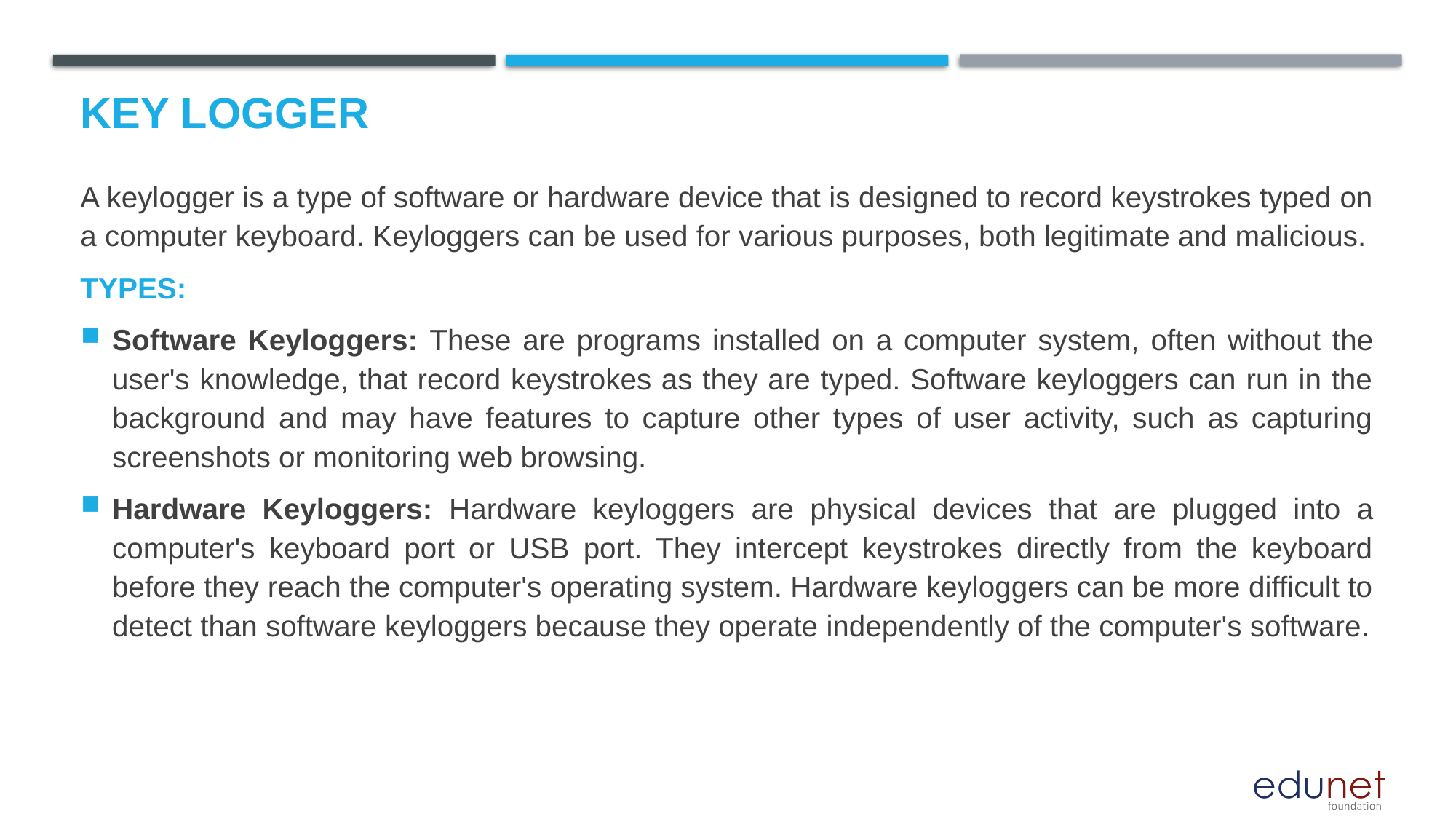

# Key logger
A keylogger is a type of software or hardware device that is designed to record keystrokes typed on a computer keyboard. Keyloggers can be used for various purposes, both legitimate and malicious.
TYPES:
Software Keyloggers: These are programs installed on a computer system, often without the user's knowledge, that record keystrokes as they are typed. Software keyloggers can run in the background and may have features to capture other types of user activity, such as capturing screenshots or monitoring web browsing.
Hardware Keyloggers: Hardware keyloggers are physical devices that are plugged into a computer's keyboard port or USB port. They intercept keystrokes directly from the keyboard before they reach the computer's operating system. Hardware keyloggers can be more difficult to detect than software keyloggers because they operate independently of the computer's software.